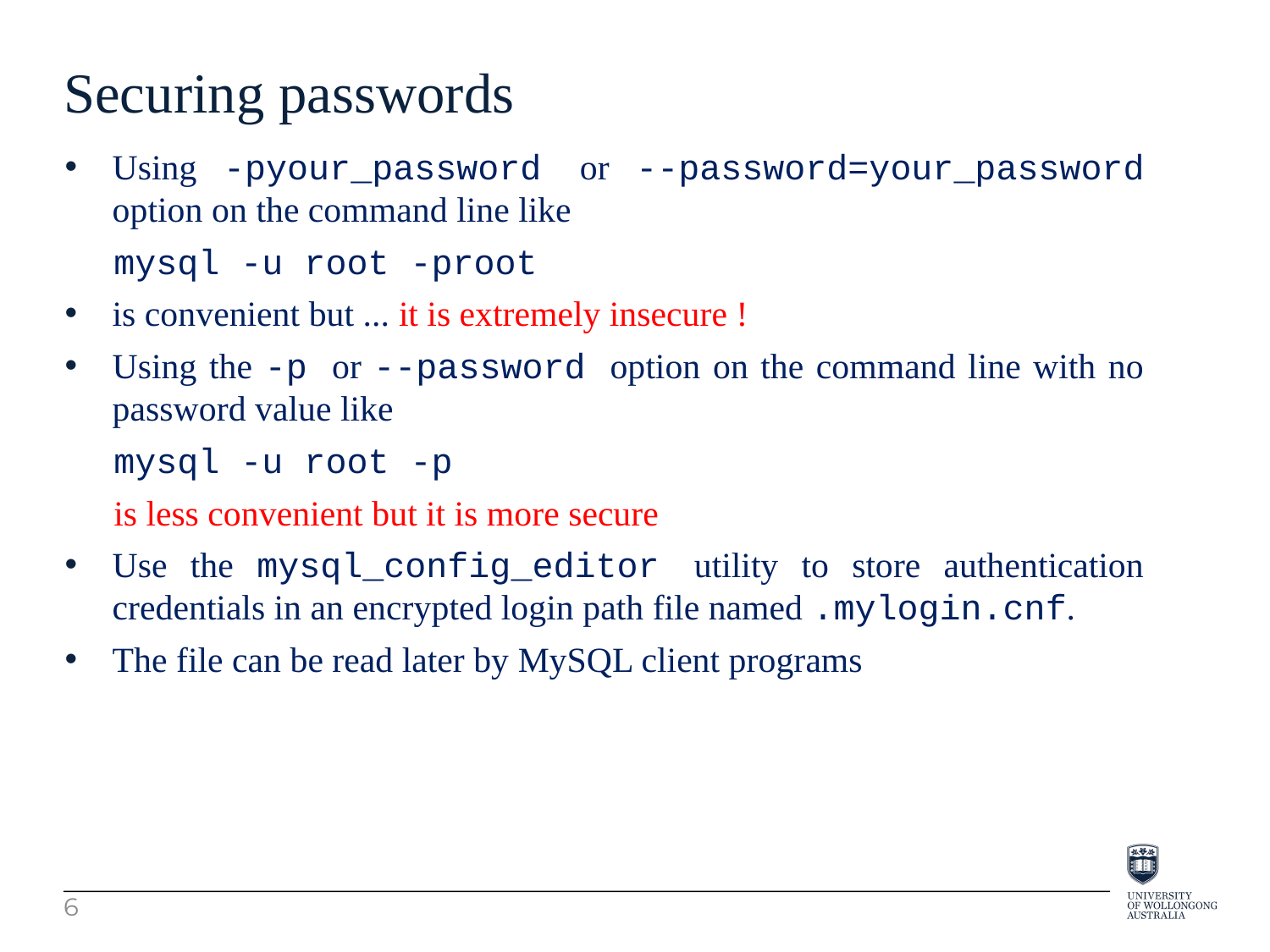

Securing passwords
Using -pyour_password or --password=your_password option on the command line like
mysql -u root -proot
is convenient but ... it is extremely insecure !
Using the -p or --password option on the command line with no password value like
mysql -u root -p
is less convenient but it is more secure
Use the mysql_config_editor utility to store authentication credentials in an encrypted login path file named .mylogin.cnf.
The file can be read later by MySQL client programs
6